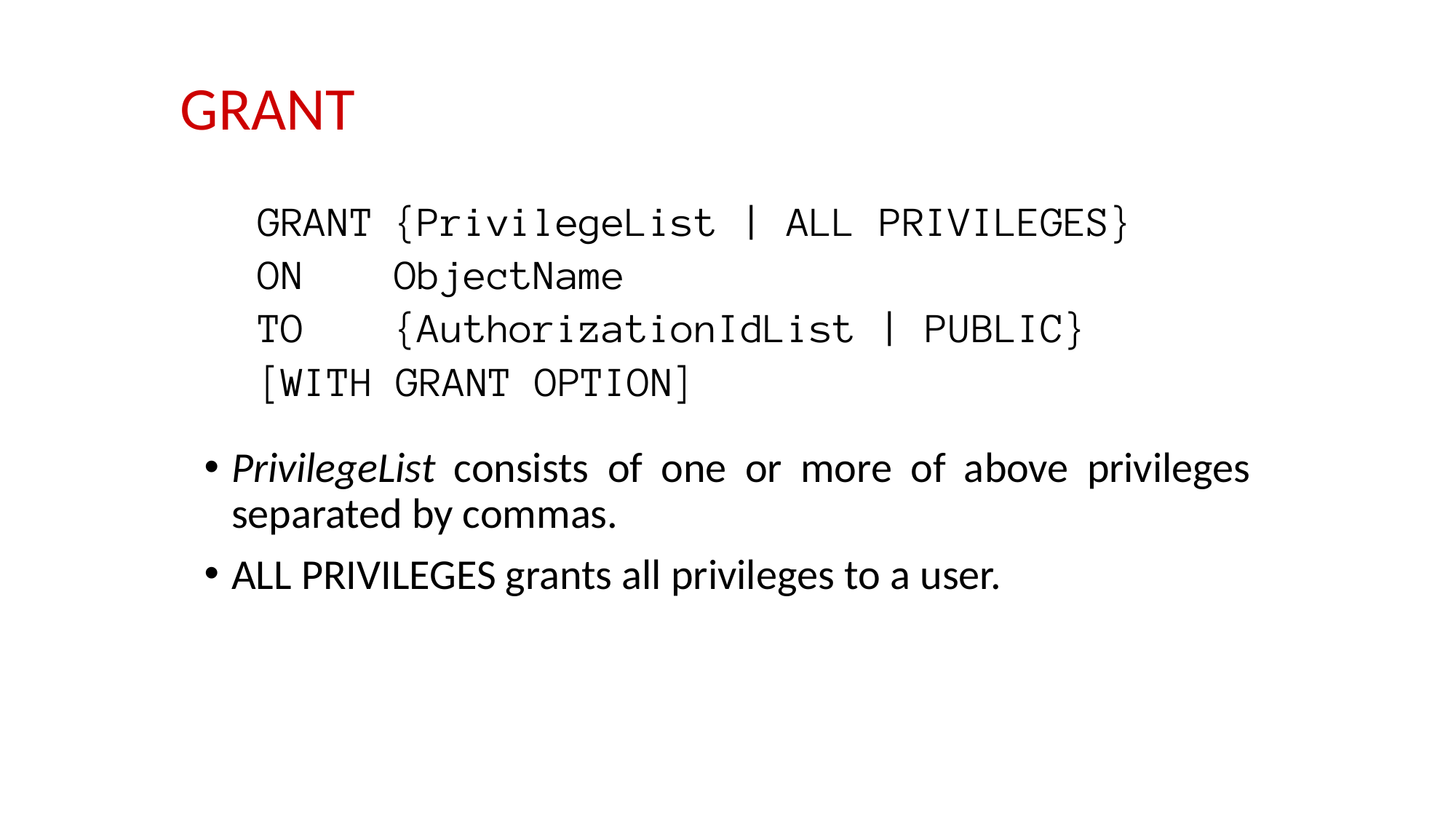

# GRANT
GRANT	{PrivilegeList | ALL PRIVILEGES}
ON	ObjectName
TO	{AuthorizationIdList | PUBLIC}
[WITH GRANT OPTION]

PrivilegeList consists of one or more of above privileges separated by commas.
ALL PRIVILEGES grants all privileges to a user.